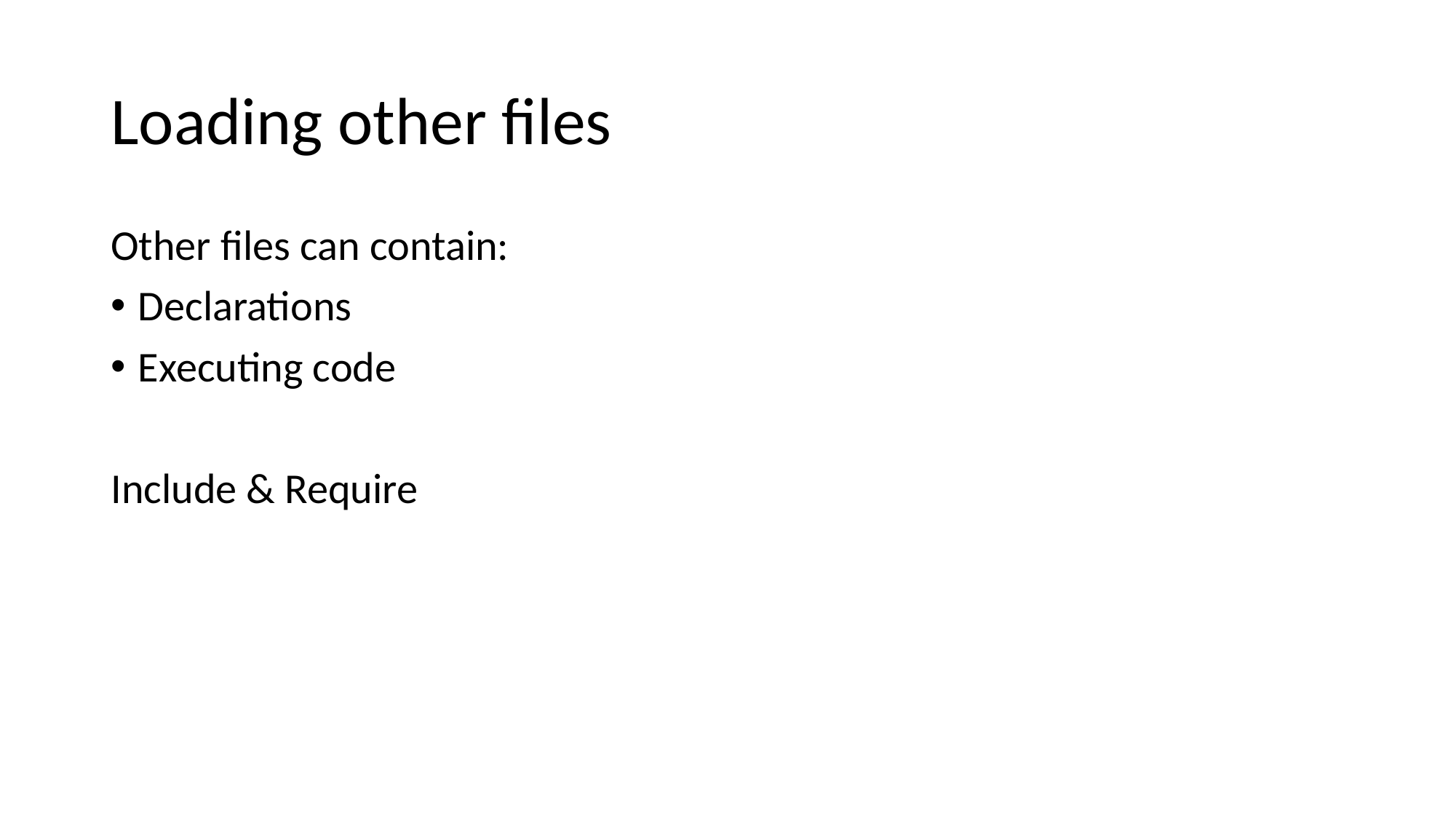

# Loading other files
Other files can contain:
Declarations
Executing code

Include & Require